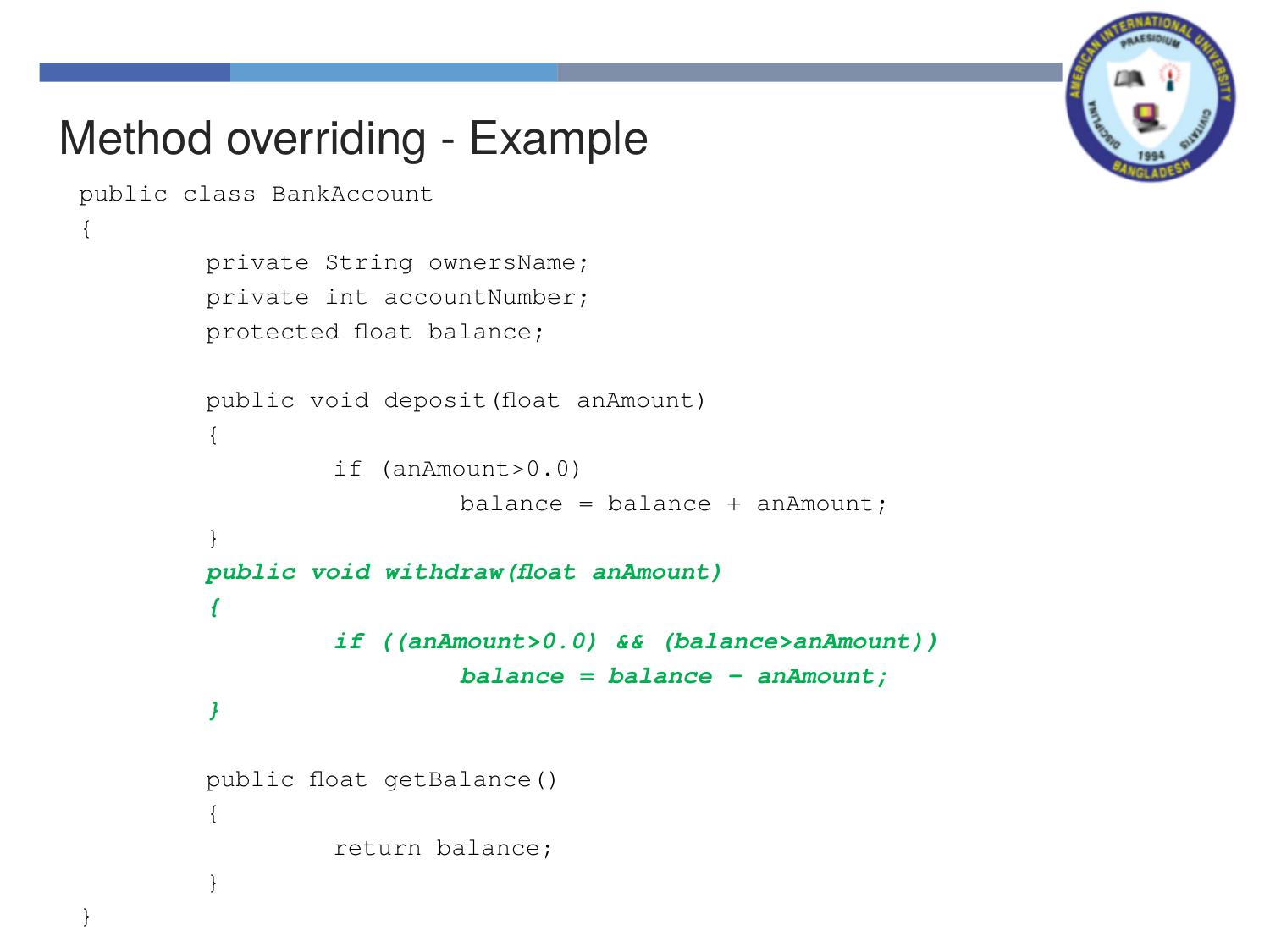

Method overriding - Example
public class BankAccount
{
	private String ownersName;
	private int accountNumber;
	protected float balance;

	public void deposit(float anAmount)
	{
		if (anAmount>0.0)
			balance = balance + anAmount;
	}
	public void withdraw(float anAmount)
	{
		if ((anAmount>0.0) && (balance>anAmount))
			balance = balance - anAmount;
	}

	public float getBalance()
	{
		return balance;
	}
}